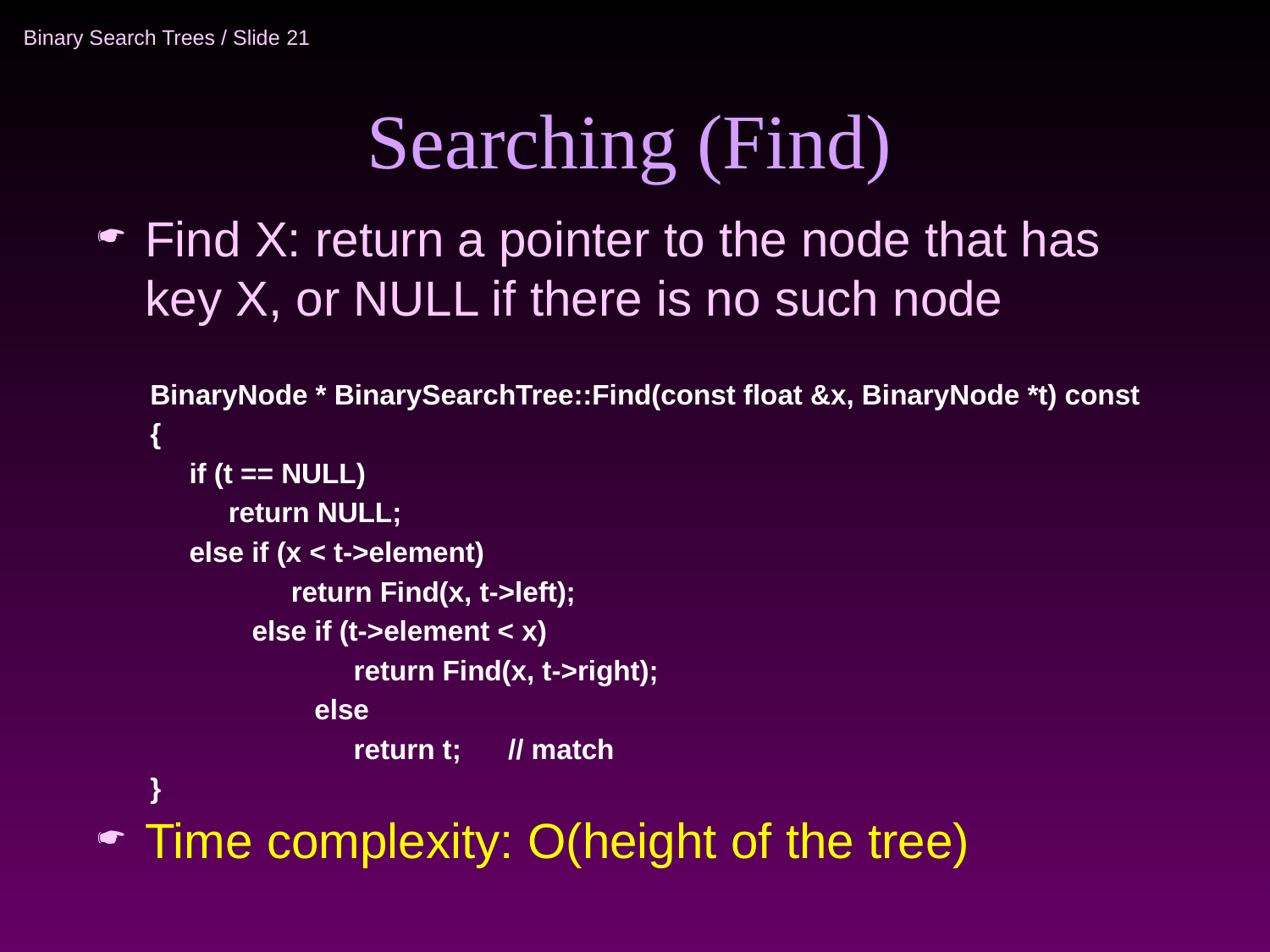

# Searching (Find)
Find X: return a pointer to the node that has key X, or NULL if there is no such node

Time complexity: O(height of the tree)
BinaryNode * BinarySearchTree::Find(const float &x, BinaryNode *t) const
{
     if (t == NULL)
          return NULL;
     else if (x < t->element)
                  return Find(x, t->left);
             else if (t->element < x)
                          return Find(x, t->right);
                     else
                          return t;      // match
}